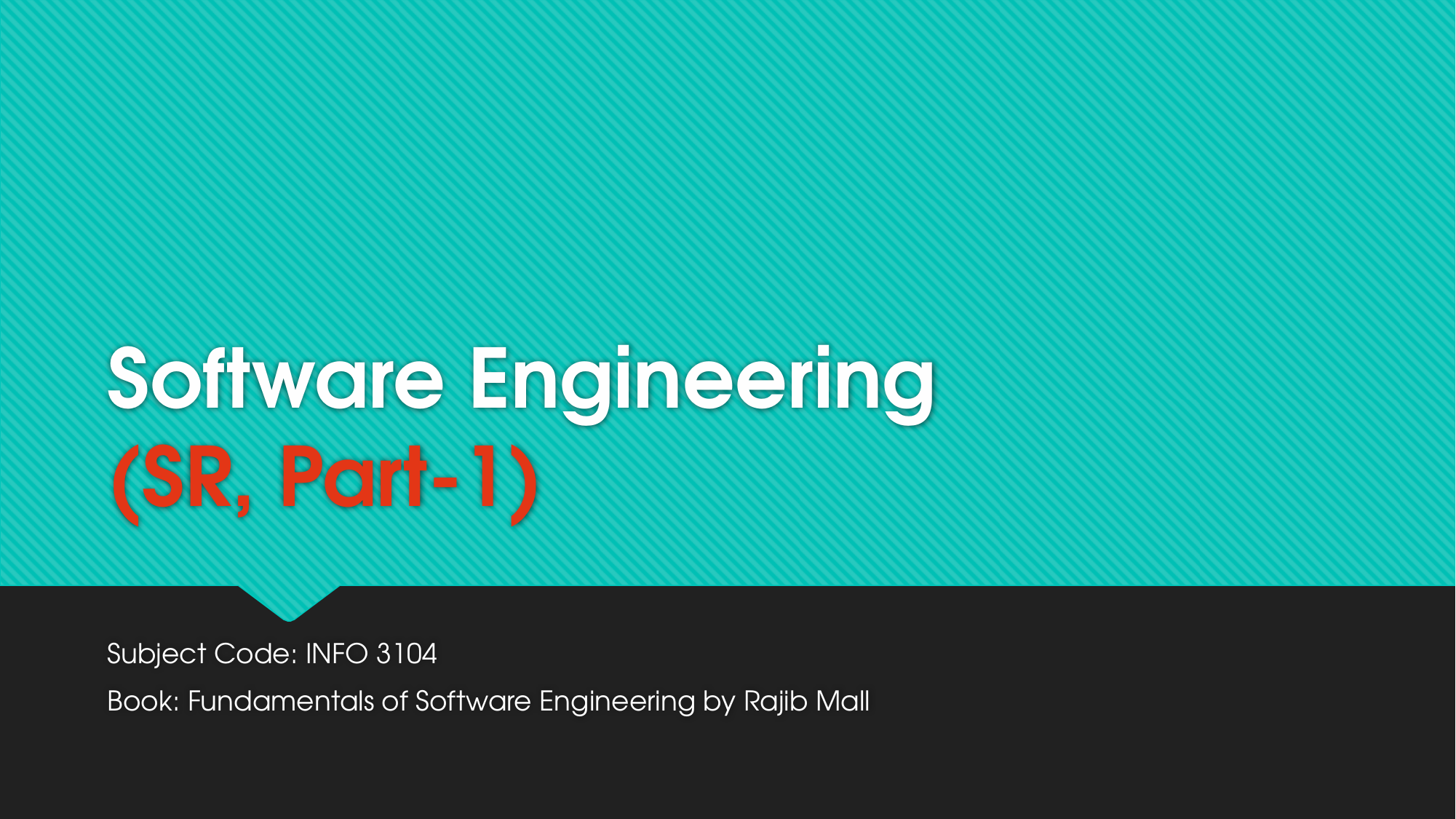

# Software Engineering (SR, Part-1)
Subject Code: INFO 3104
Book: Fundamentals of Software Engineering by Rajib Mall